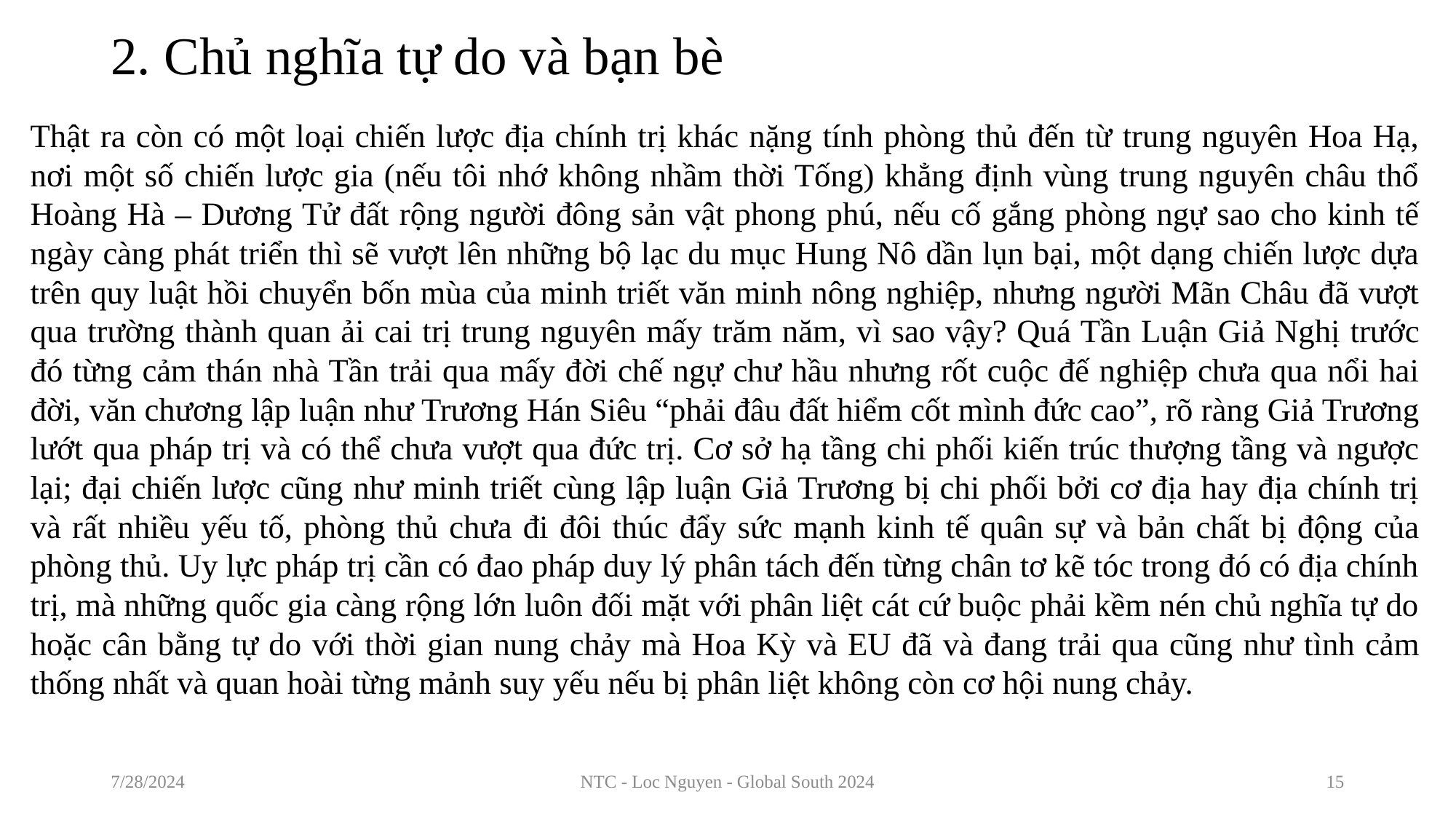

# 2. Chủ nghĩa tự do và bạn bè
Thật ra còn có một loại chiến lược địa chính trị khác nặng tính phòng thủ đến từ trung nguyên Hoa Hạ, nơi một số chiến lược gia (nếu tôi nhớ không nhầm thời Tống) khẳng định vùng trung nguyên châu thổ Hoàng Hà – Dương Tử đất rộng người đông sản vật phong phú, nếu cố gắng phòng ngự sao cho kinh tế ngày càng phát triển thì sẽ vượt lên những bộ lạc du mục Hung Nô dần lụn bại, một dạng chiến lược dựa trên quy luật hồi chuyển bốn mùa của minh triết văn minh nông nghiệp, nhưng người Mãn Châu đã vượt qua trường thành quan ải cai trị trung nguyên mấy trăm năm, vì sao vậy? Quá Tần Luận Giả Nghị trước đó từng cảm thán nhà Tần trải qua mấy đời chế ngự chư hầu nhưng rốt cuộc đế nghiệp chưa qua nổi hai đời, văn chương lập luận như Trương Hán Siêu “phải đâu đất hiểm cốt mình đức cao”, rõ ràng Giả Trương lướt qua pháp trị và có thể chưa vượt qua đức trị. Cơ sở hạ tầng chi phối kiến trúc thượng tầng và ngược lại; đại chiến lược cũng như minh triết cùng lập luận Giả Trương bị chi phối bởi cơ địa hay địa chính trị và rất nhiều yếu tố, phòng thủ chưa đi đôi thúc đẩy sức mạnh kinh tế quân sự và bản chất bị động của phòng thủ. Uy lực pháp trị cần có đao pháp duy lý phân tách đến từng chân tơ kẽ tóc trong đó có địa chính trị, mà những quốc gia càng rộng lớn luôn đối mặt với phân liệt cát cứ buộc phải kềm nén chủ nghĩa tự do hoặc cân bằng tự do với thời gian nung chảy mà Hoa Kỳ và EU đã và đang trải qua cũng như tình cảm thống nhất và quan hoài từng mảnh suy yếu nếu bị phân liệt không còn cơ hội nung chảy.
7/28/2024
NTC - Loc Nguyen - Global South 2024
15